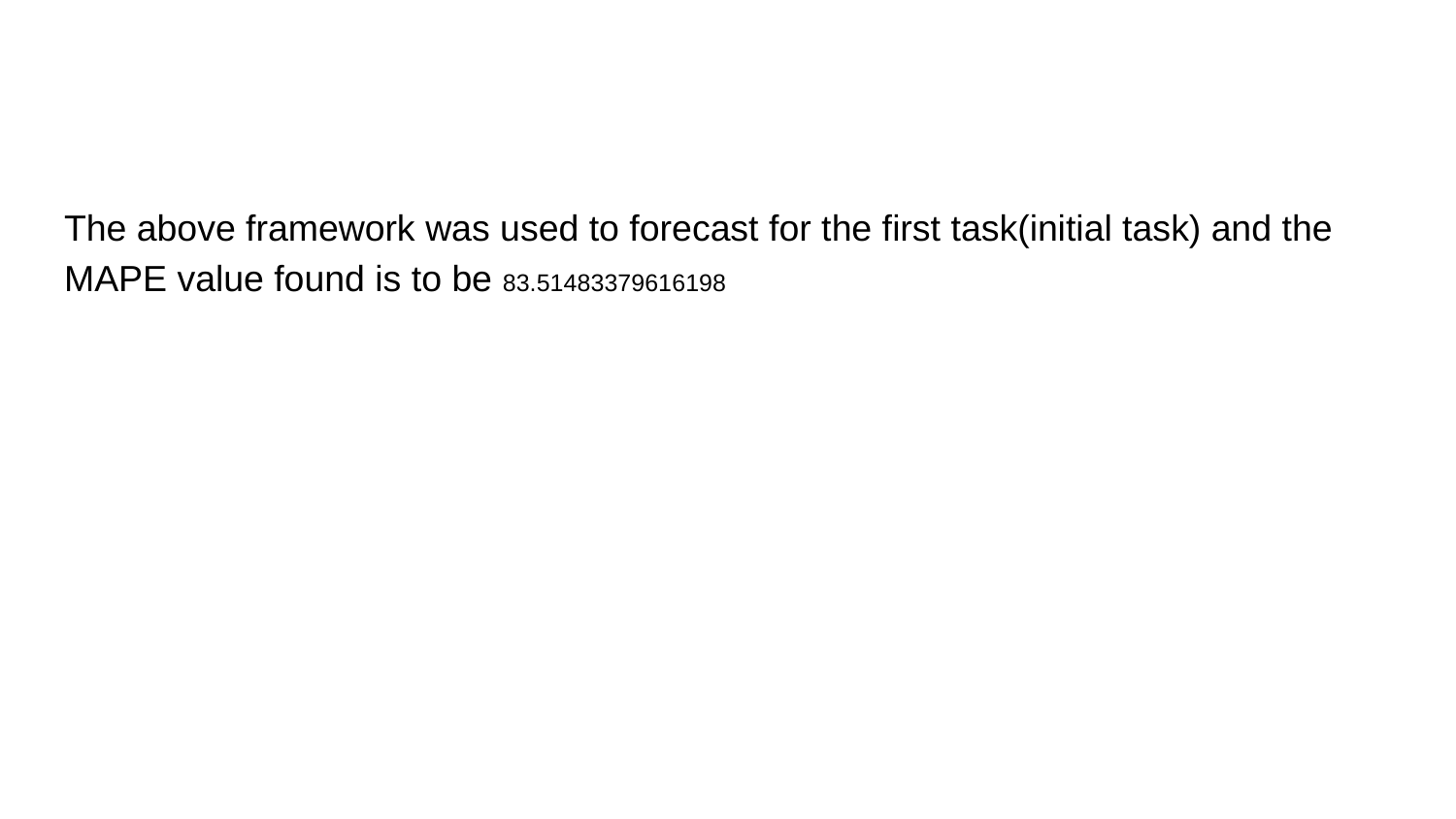

#
The above framework was used to forecast for the first task(initial task) and the MAPE value found is to be 83.51483379616198